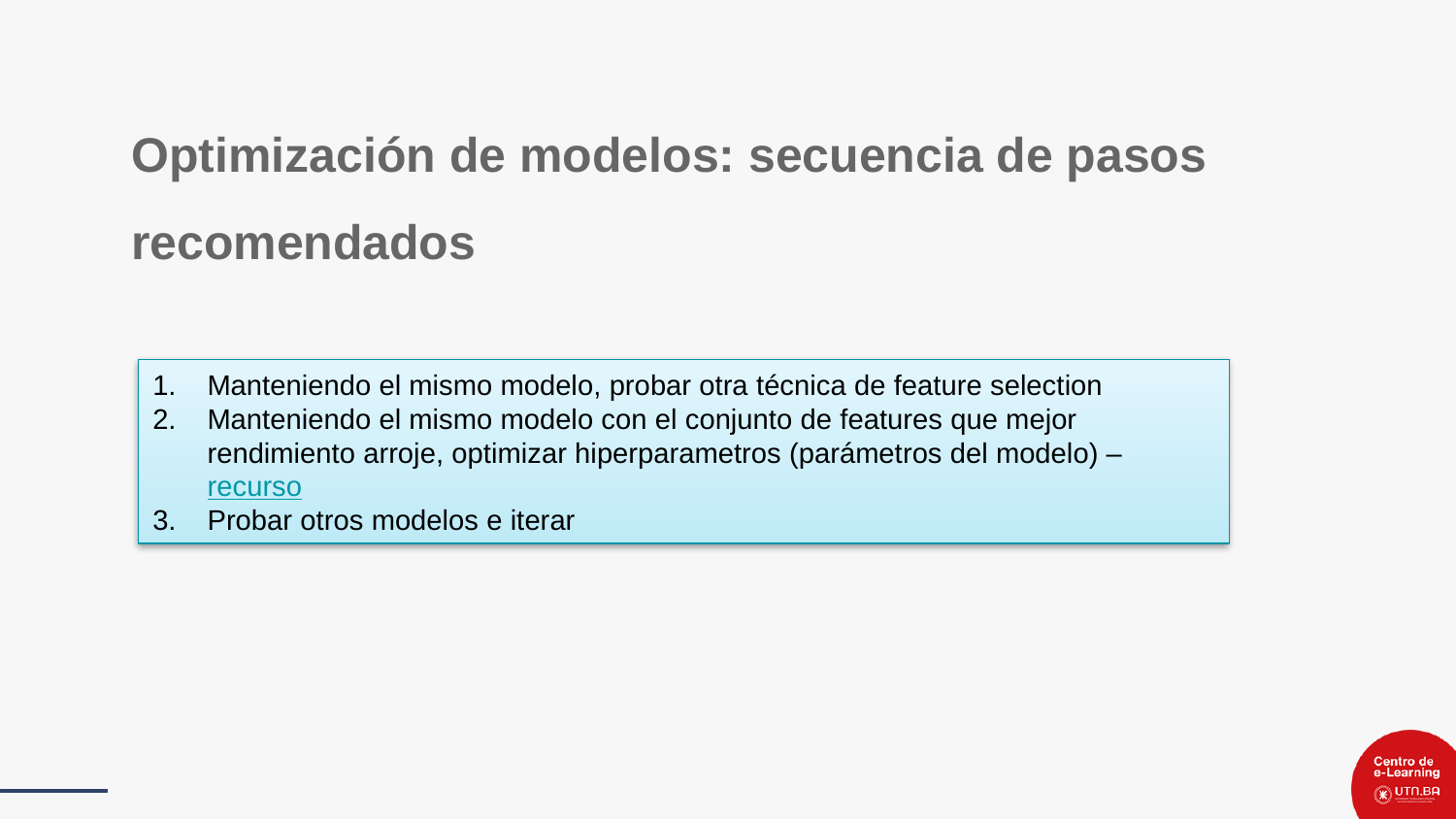

Optimización de modelos: secuencia de pasos recomendados
Manteniendo el mismo modelo, probar otra técnica de feature selection
Manteniendo el mismo modelo con el conjunto de features que mejor rendimiento arroje, optimizar hiperparametros (parámetros del modelo) – recurso
Probar otros modelos e iterar